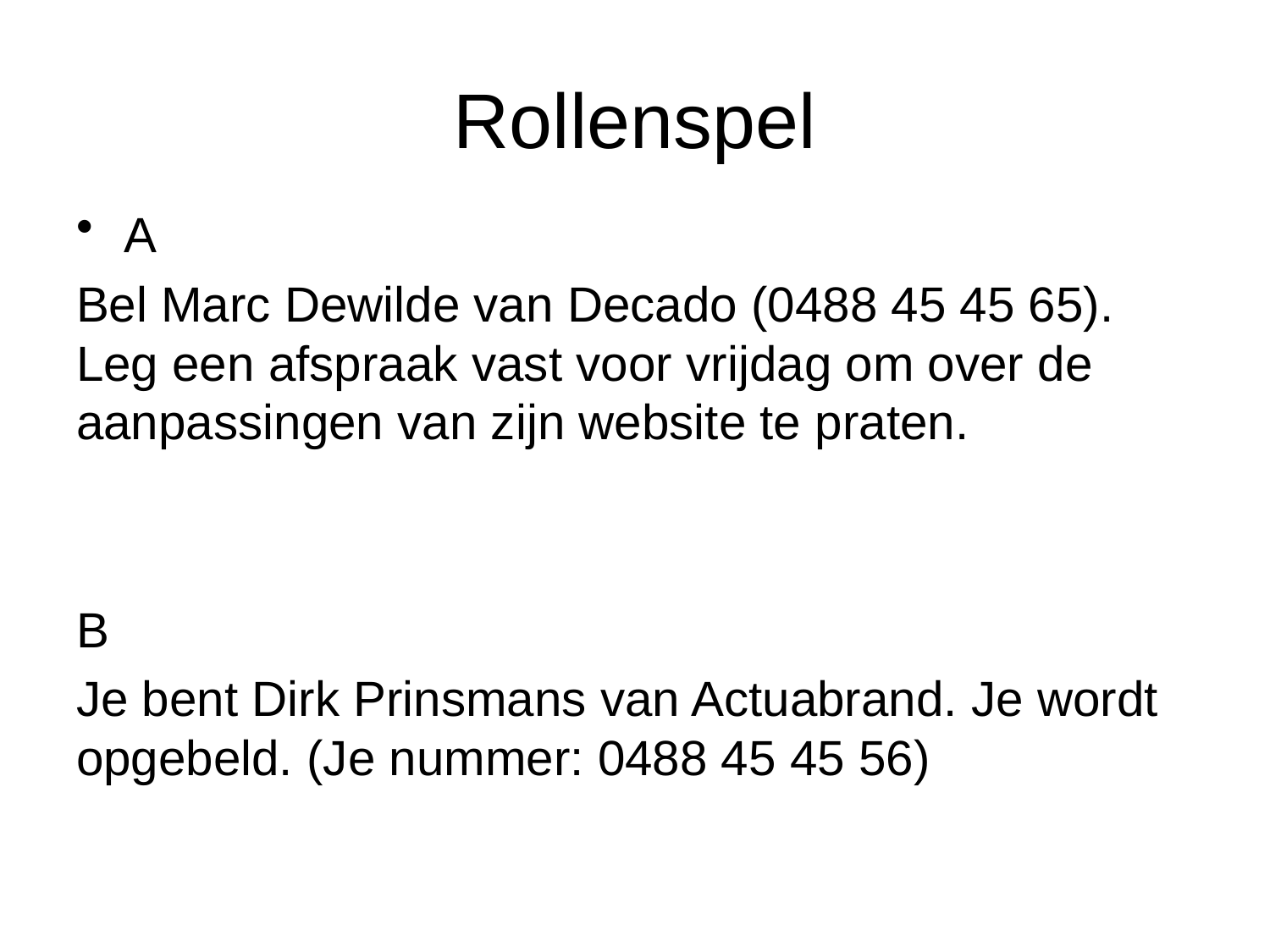

# Rollenspel
A
Bel Marc Dewilde van Decado (0488 45 45 65). Leg een afspraak vast voor vrijdag om over de aanpassingen van zijn website te praten.

B
Je bent Dirk Prinsmans van Actuabrand. Je wordt opgebeld. (Je nummer: 0488 45 45 56)